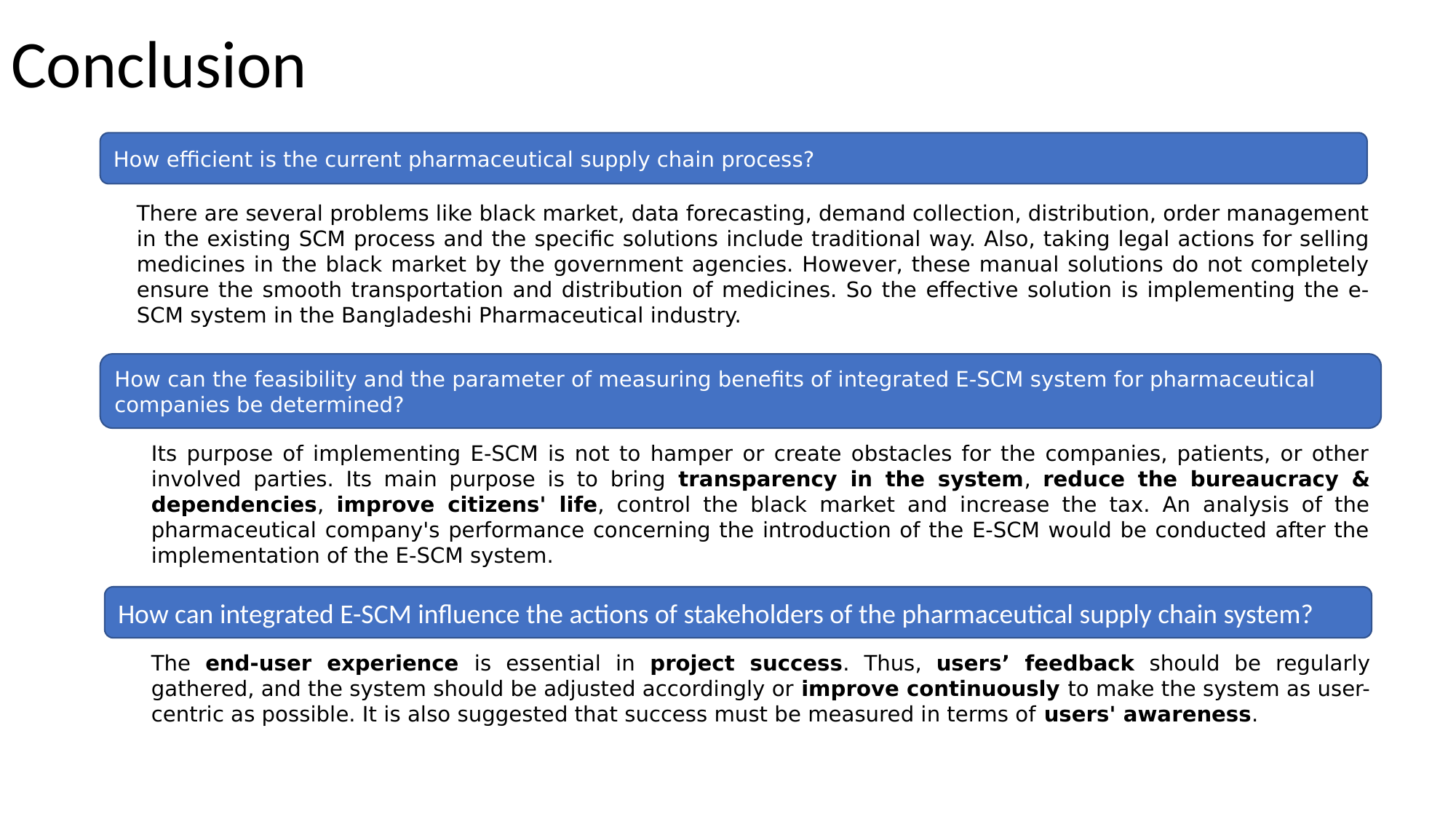

# Conclusion
How efficient is the current pharmaceutical supply chain process?
There are several problems like black market, data forecasting, demand collection, distribution, order management in the existing SCM process and the specific solutions include traditional way. Also, taking legal actions for selling medicines in the black market by the government agencies. However, these manual solutions do not completely ensure the smooth transportation and distribution of medicines. So the effective solution is implementing the e-SCM system in the Bangladeshi Pharmaceutical industry.
How can the feasibility and the parameter of measuring benefits of integrated E-SCM system for pharmaceutical companies be determined?
Its purpose of implementing E-SCM is not to hamper or create obstacles for the companies, patients, or other involved parties. Its main purpose is to bring transparency in the system, reduce the bureaucracy & dependencies, improve citizens' life, control the black market and increase the tax. An analysis of the pharmaceutical company's performance concerning the introduction of the E-SCM would be conducted after the implementation of the E-SCM system.
How can integrated E-SCM influence the actions of stakeholders of the pharmaceutical supply chain system?
The end-user experience is essential in project success. Thus, users’ feedback should be regularly gathered, and the system should be adjusted accordingly or improve continuously to make the system as user-centric as possible. It is also suggested that success must be measured in terms of users' awareness.